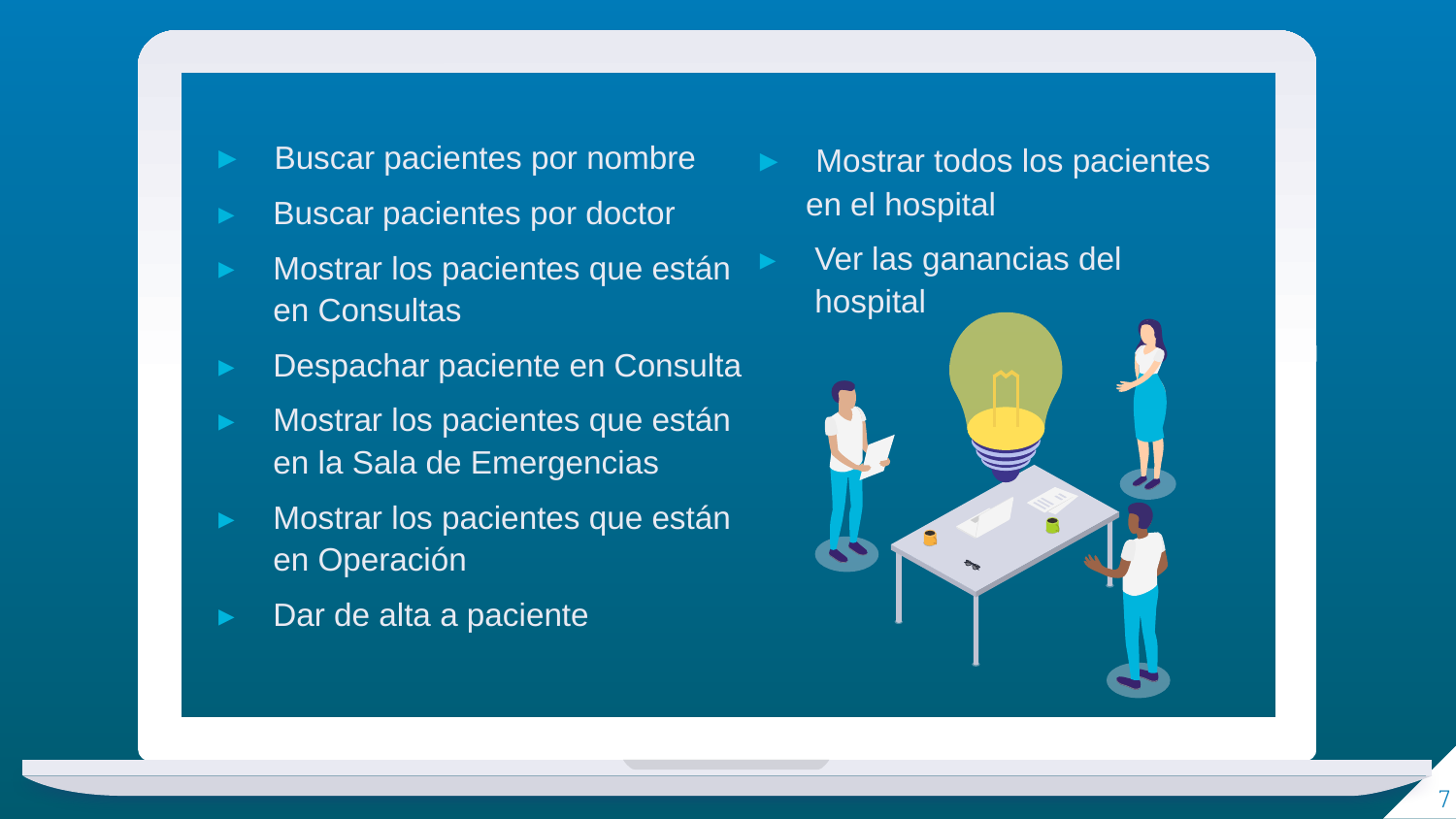

Buscar pacientes por nombre
Buscar pacientes por doctor
Mostrar los pacientes que están en Consultas
Despachar paciente en Consulta
Mostrar los pacientes que están en la Sala de Emergencias
Mostrar los pacientes que están en Operación
Dar de alta a paciente

 Mostrar todos los pacientes en el hospital
Ver las ganancias del hospital

7